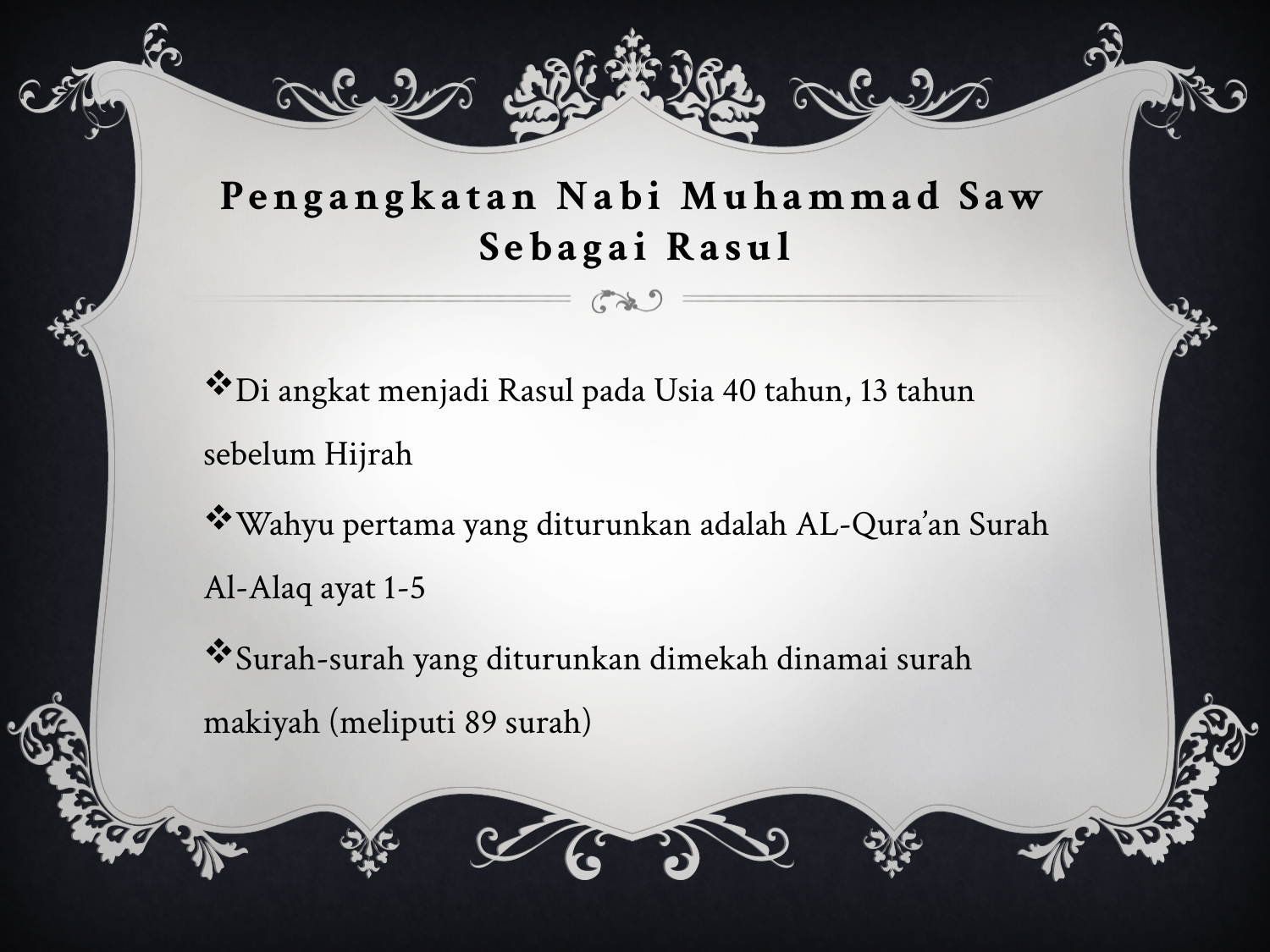

# Pengangkatan Nabi Muhammad Saw Sebagai Rasul
Di angkat menjadi Rasul pada Usia 40 tahun, 13 tahun sebelum Hijrah
Wahyu pertama yang diturunkan adalah AL-Qura’an Surah Al-Alaq ayat 1-5
Surah-surah yang diturunkan dimekah dinamai surah makiyah (meliputi 89 surah)